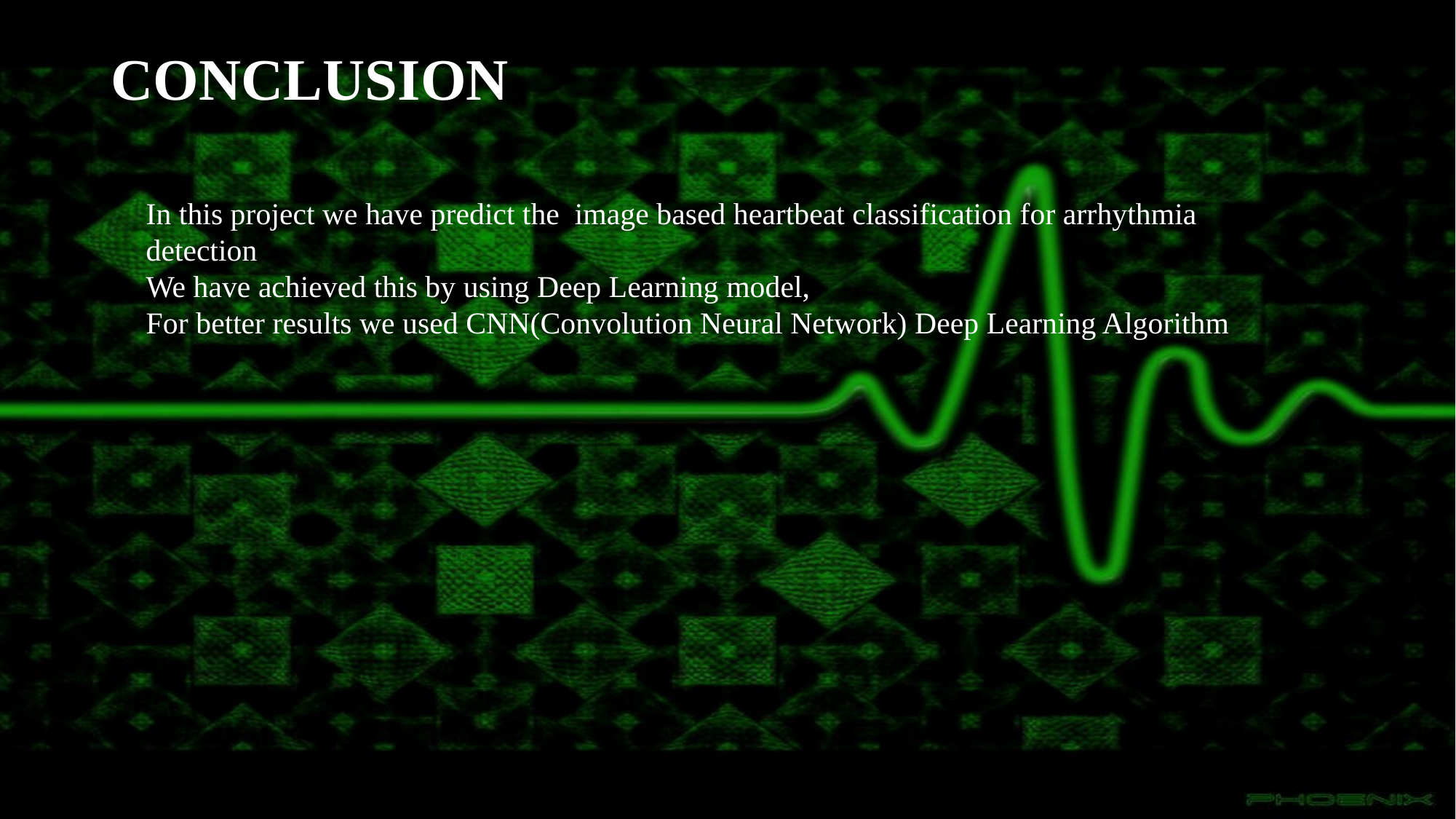

# CONCLUSION
In this project we have predict the  image based heartbeat classification for arrhythmia detection
We have achieved this by using Deep Learning model,
For better results we used CNN(Convolution Neural Network) Deep Learning Algorithm